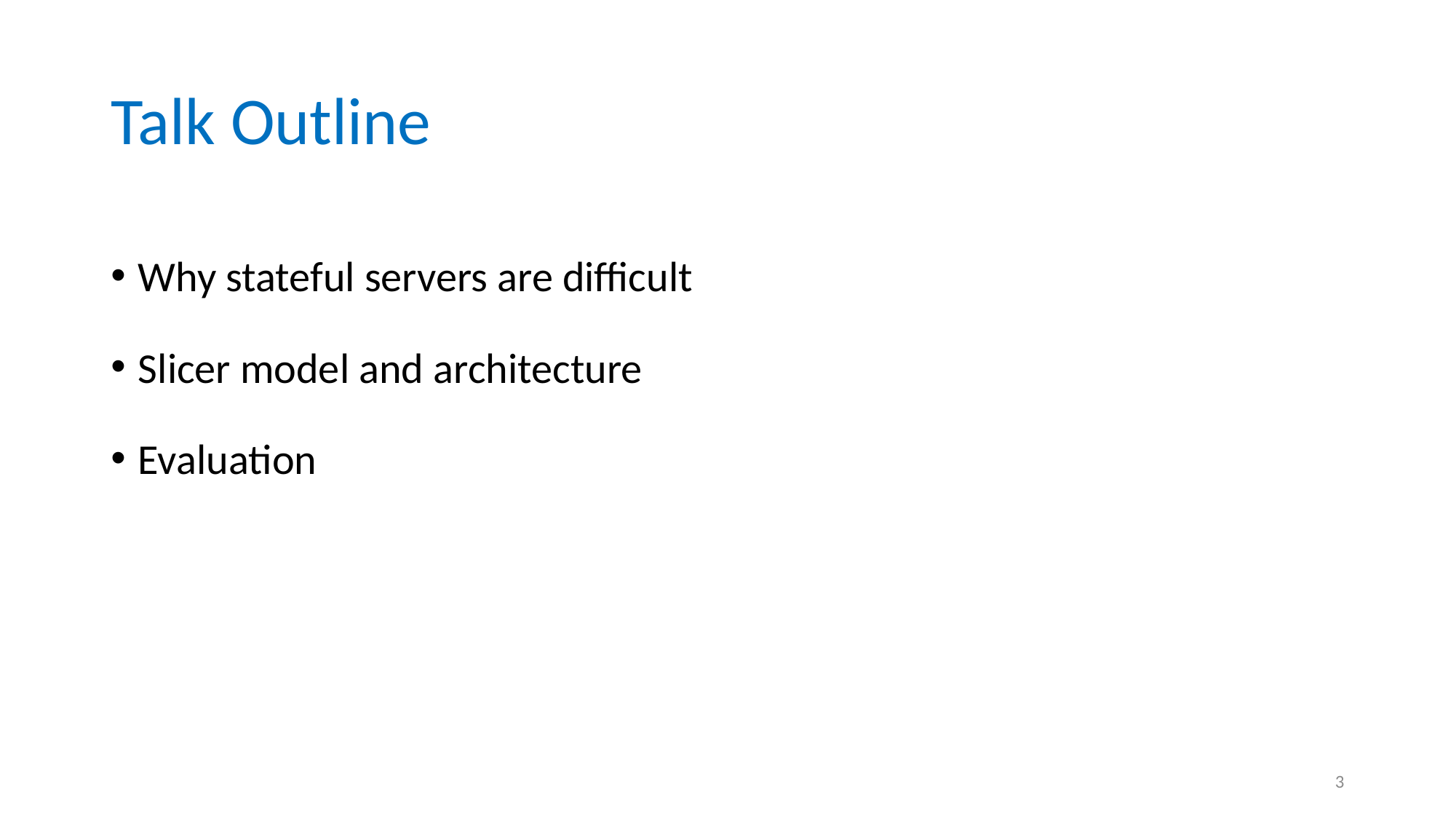

# Talk Outline
Why stateful servers are difficult
Slicer model and architecture
Evaluation
3